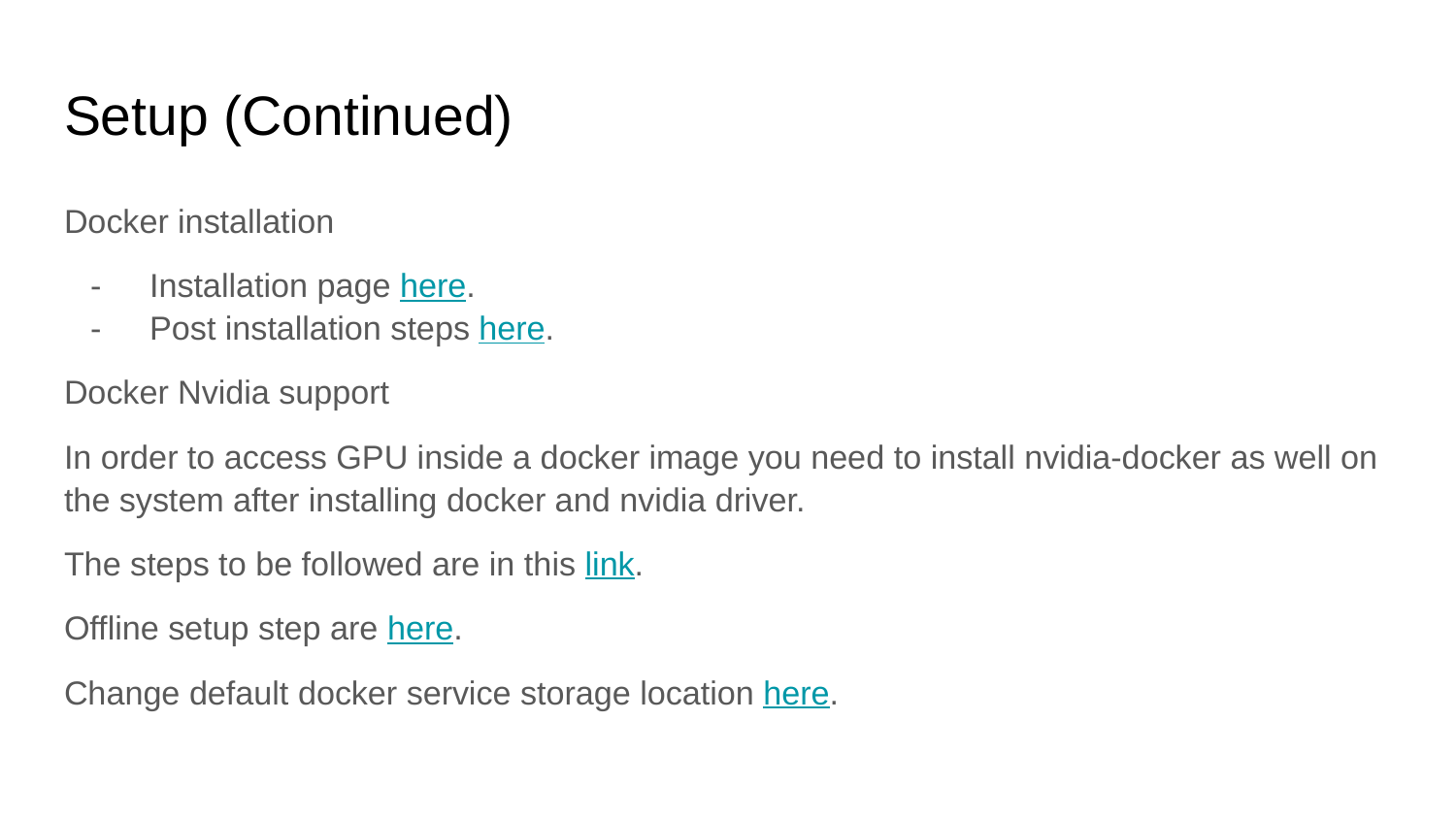

# Setup (Continued)
Docker installation
Installation page here.
Post installation steps here.
Docker Nvidia support
In order to access GPU inside a docker image you need to install nvidia-docker as well on the system after installing docker and nvidia driver.
The steps to be followed are in this link.
Offline setup step are here.
Change default docker service storage location here.